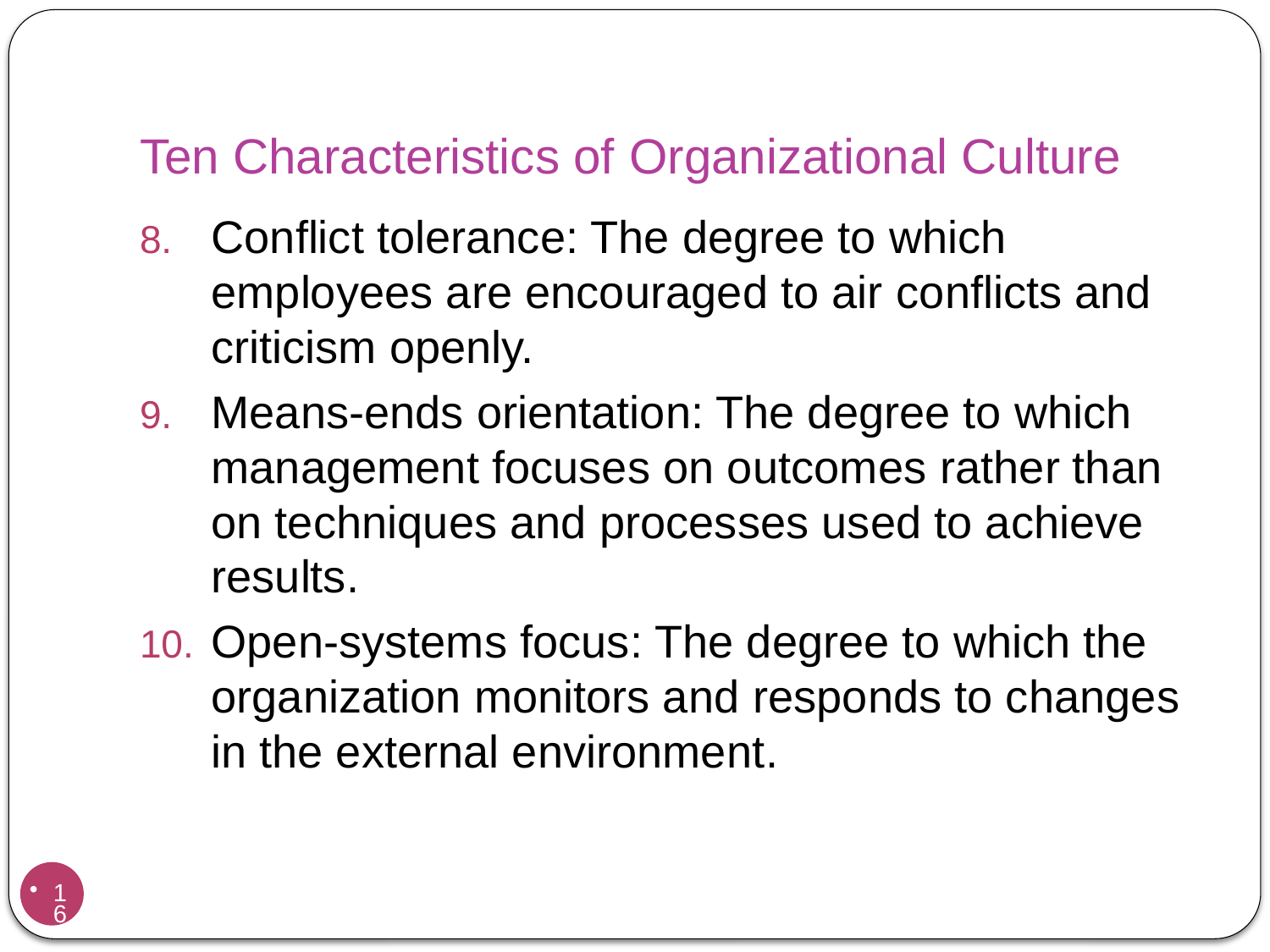

# Ten Characteristics of Organizational Culture
Conflict tolerance: The degree to which employees are encouraged to air conflicts and criticism openly.
Means-ends orientation: The degree to which management focuses on outcomes rather than on techniques and processes used to achieve results.
Open-systems focus: The degree to which the organization monitors and responds to changes in the external environment.

16